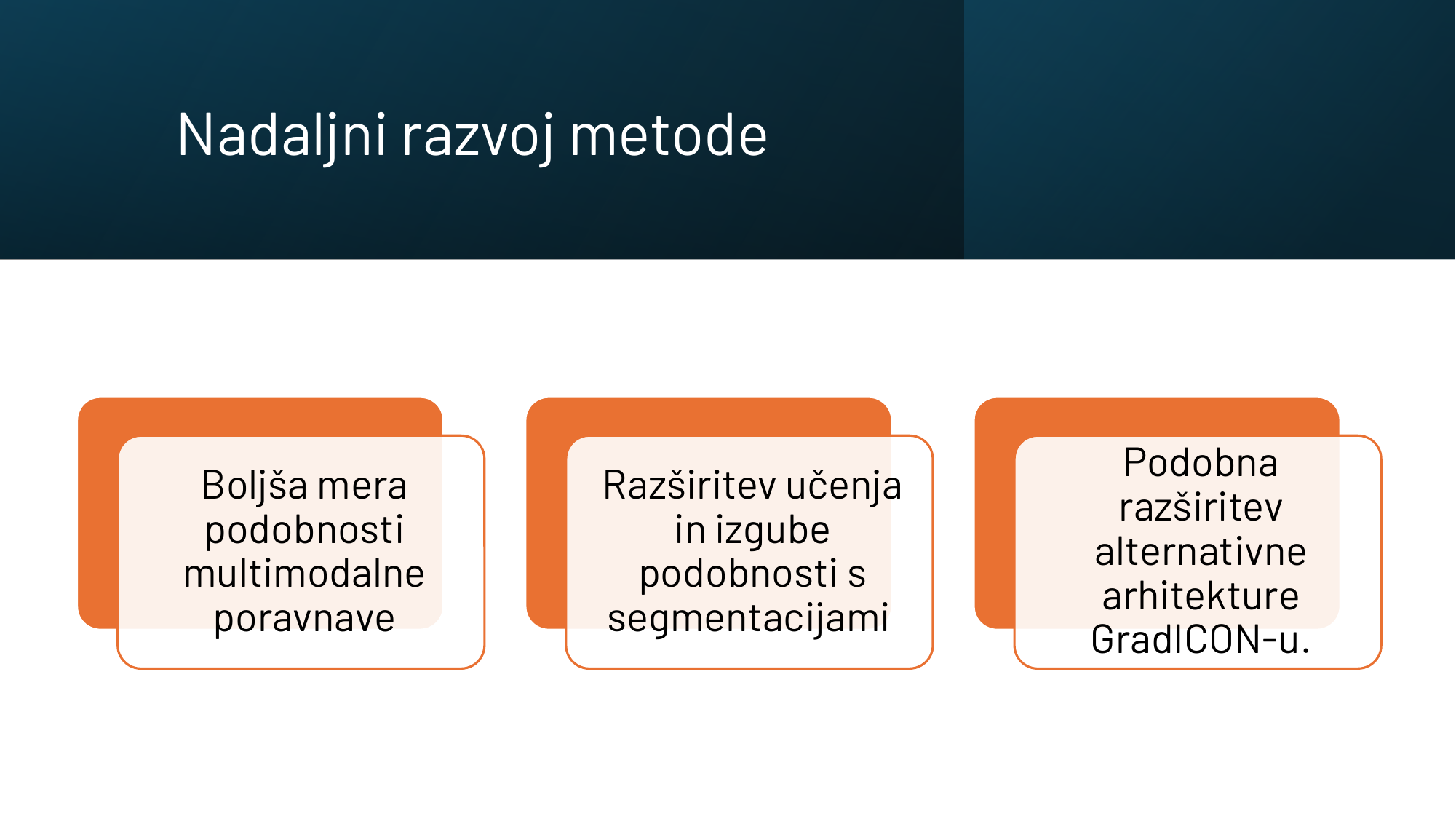

# Nadaljni razvoj metode
Boljša mera podobnosti multimodalne poravnave
Razširitev učenja in izgube podobnosti s segmentacijami
Podobna razširitev alternativne arhitekture GradICON-u.